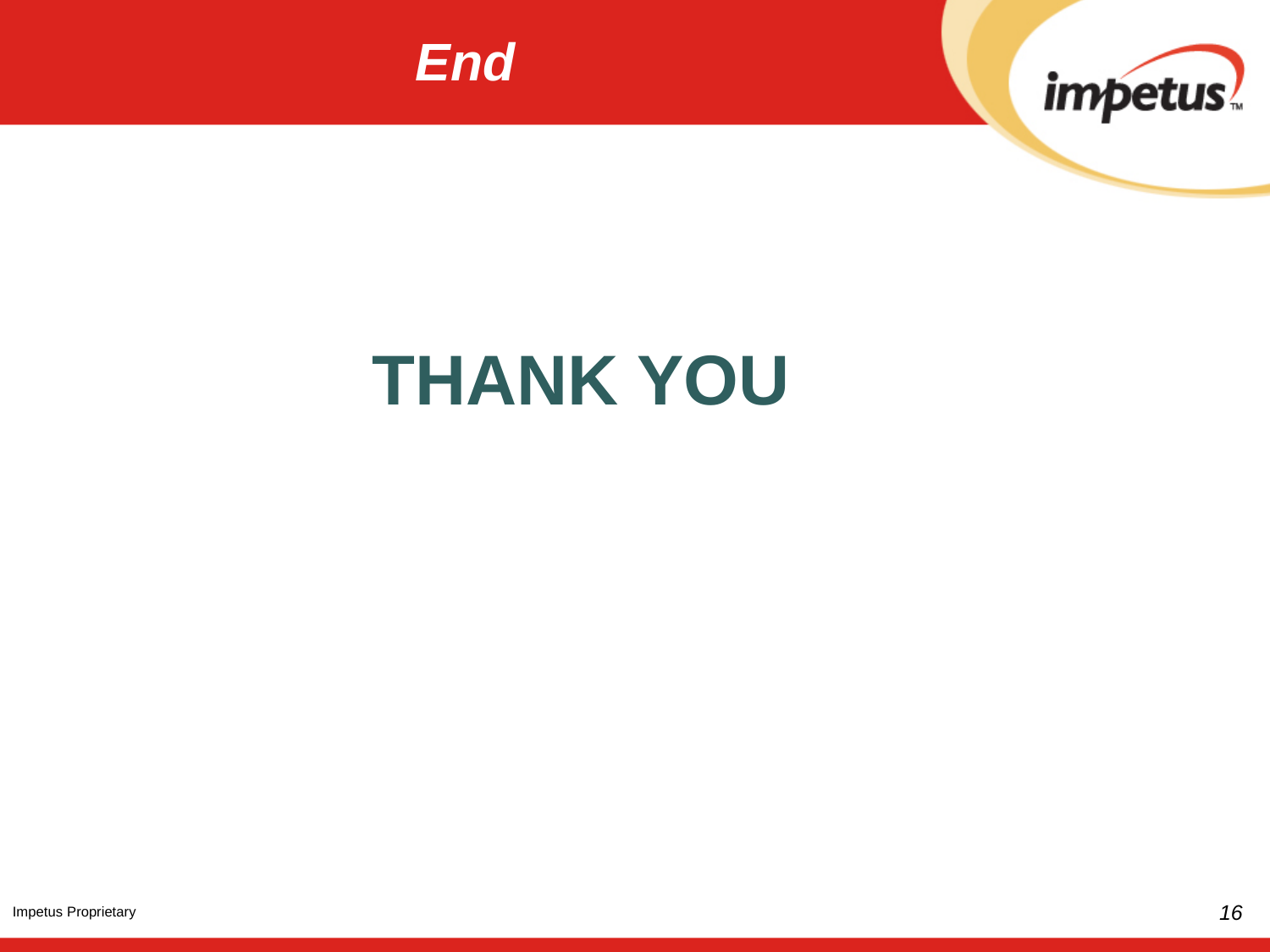

# End

	THANK YOU
16
Impetus Proprietary